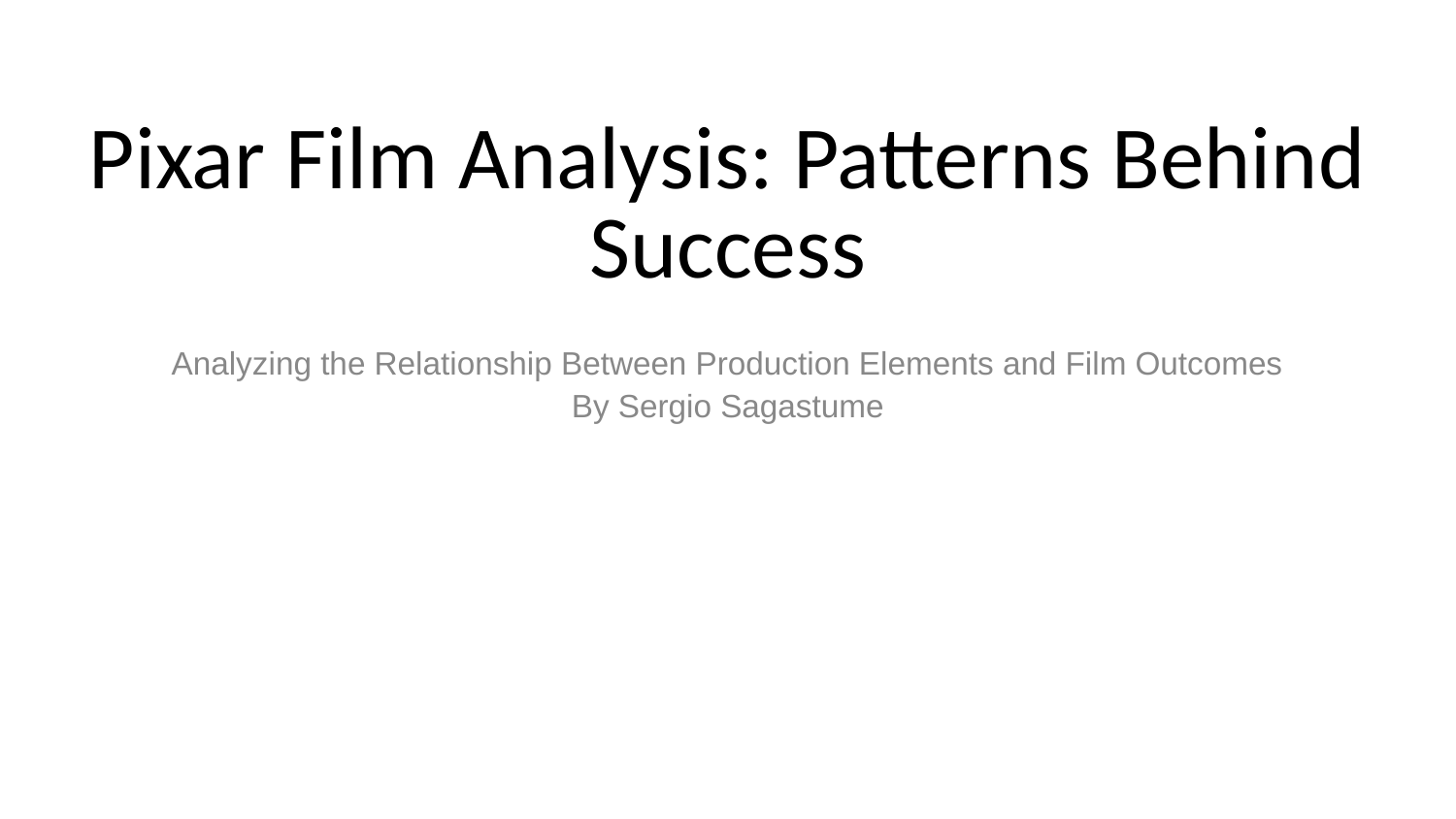

# Pixar Film Analysis: Patterns Behind Success
Analyzing the Relationship Between Production Elements and Film Outcomes
By Sergio Sagastume